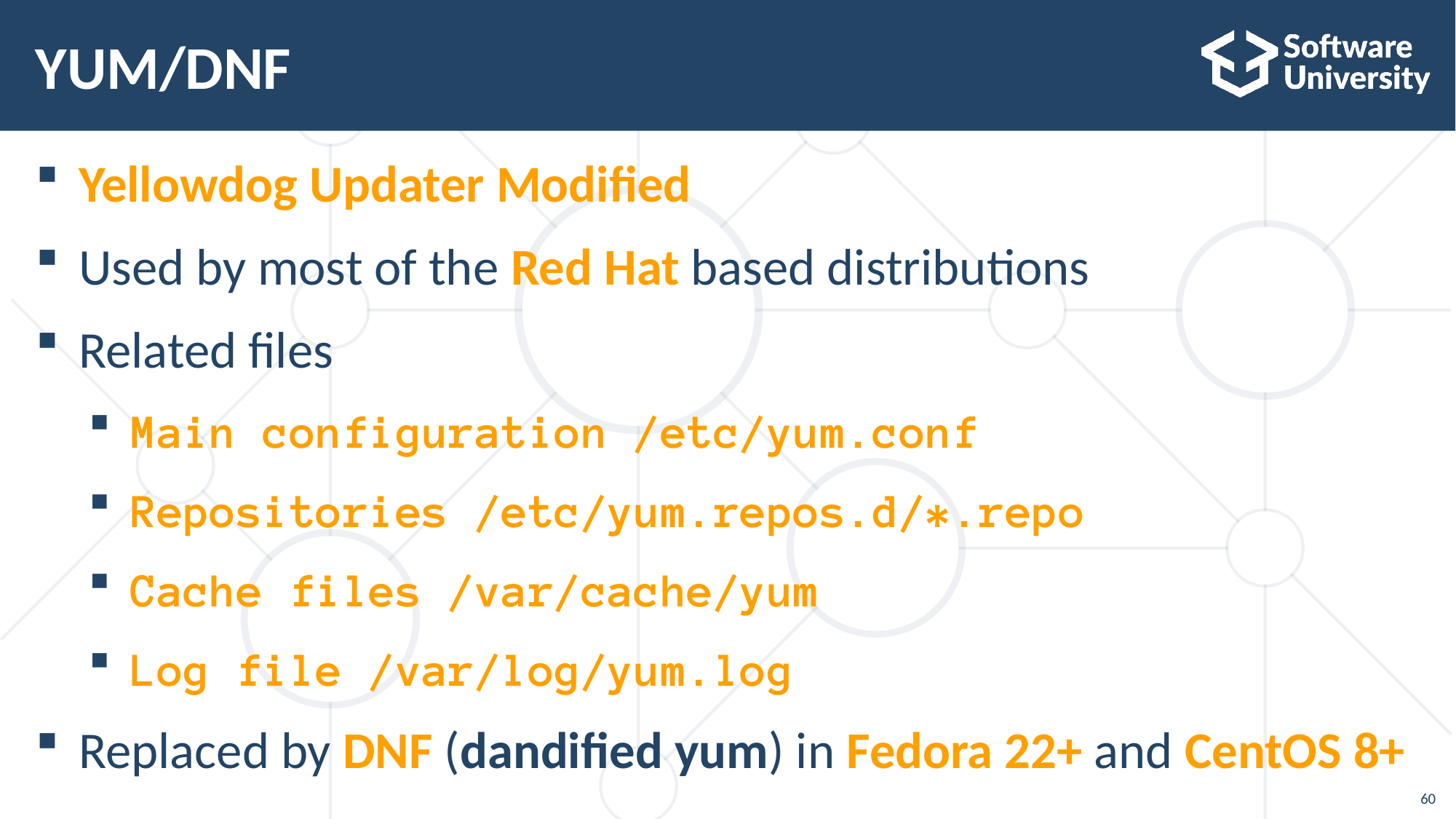

# YUM/DNF
Yellowdog Updater Modified
Used by most of the Red Hat based distributions
Related files
Main configuration /etc/yum.conf
Repositories /etc/yum.repos.d/*.repo
Cache files /var/cache/yum
Log file /var/log/yum.log
Replaced by DNF (dandified yum) in Fedora 22+ and CentOS 8+
60